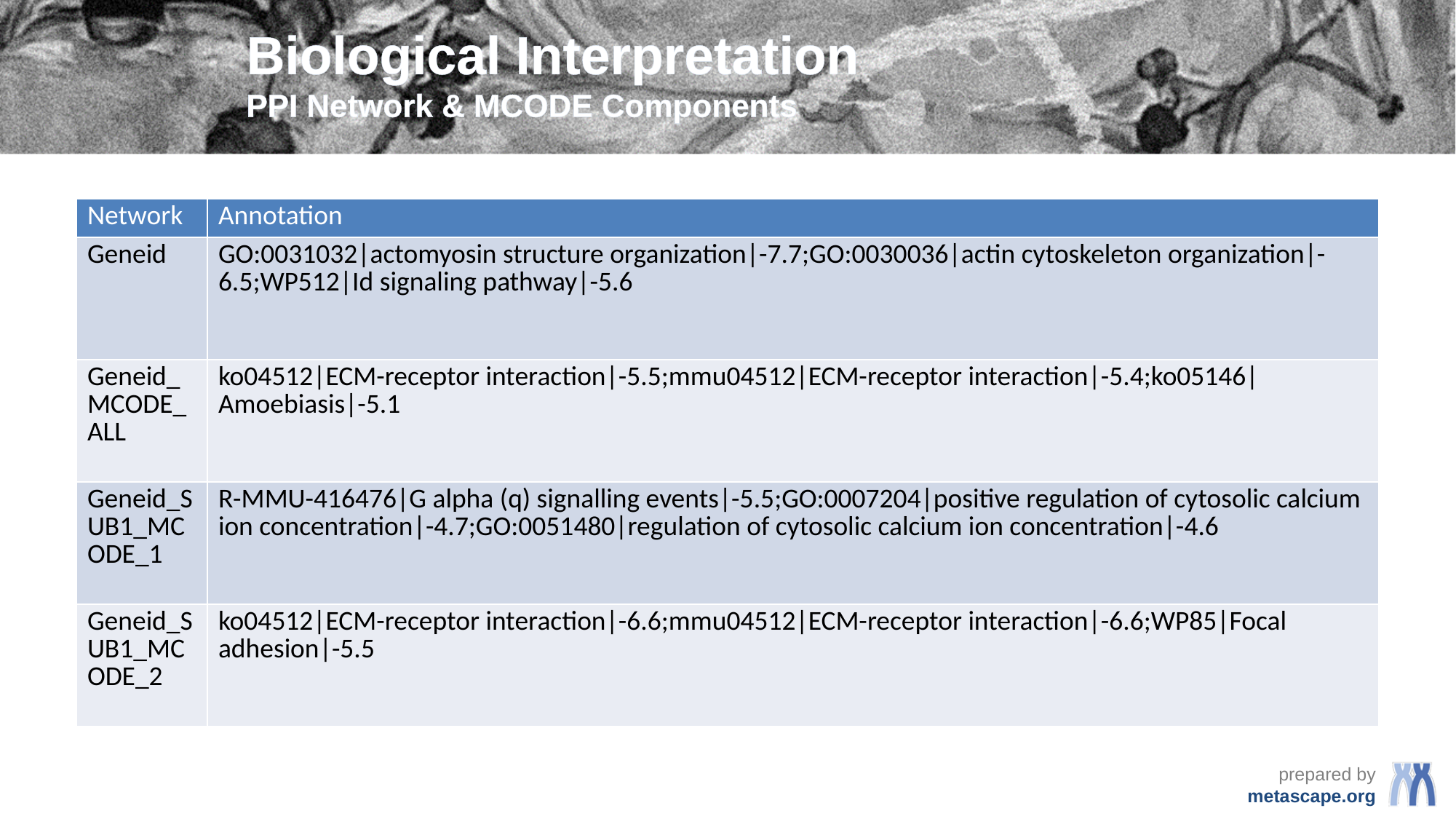

# Biological Interpretation PPI Network & MCODE Components
| Network | Annotation |
| --- | --- |
| Geneid | GO:0031032|actomyosin structure organization|-7.7;GO:0030036|actin cytoskeleton organization|-6.5;WP512|Id signaling pathway|-5.6 |
| Geneid\_MCODE\_ALL | ko04512|ECM-receptor interaction|-5.5;mmu04512|ECM-receptor interaction|-5.4;ko05146|Amoebiasis|-5.1 |
| Geneid\_SUB1\_MCODE\_1 | R-MMU-416476|G alpha (q) signalling events|-5.5;GO:0007204|positive regulation of cytosolic calcium ion concentration|-4.7;GO:0051480|regulation of cytosolic calcium ion concentration|-4.6 |
| Geneid\_SUB1\_MCODE\_2 | ko04512|ECM-receptor interaction|-6.6;mmu04512|ECM-receptor interaction|-6.6;WP85|Focal adhesion|-5.5 |